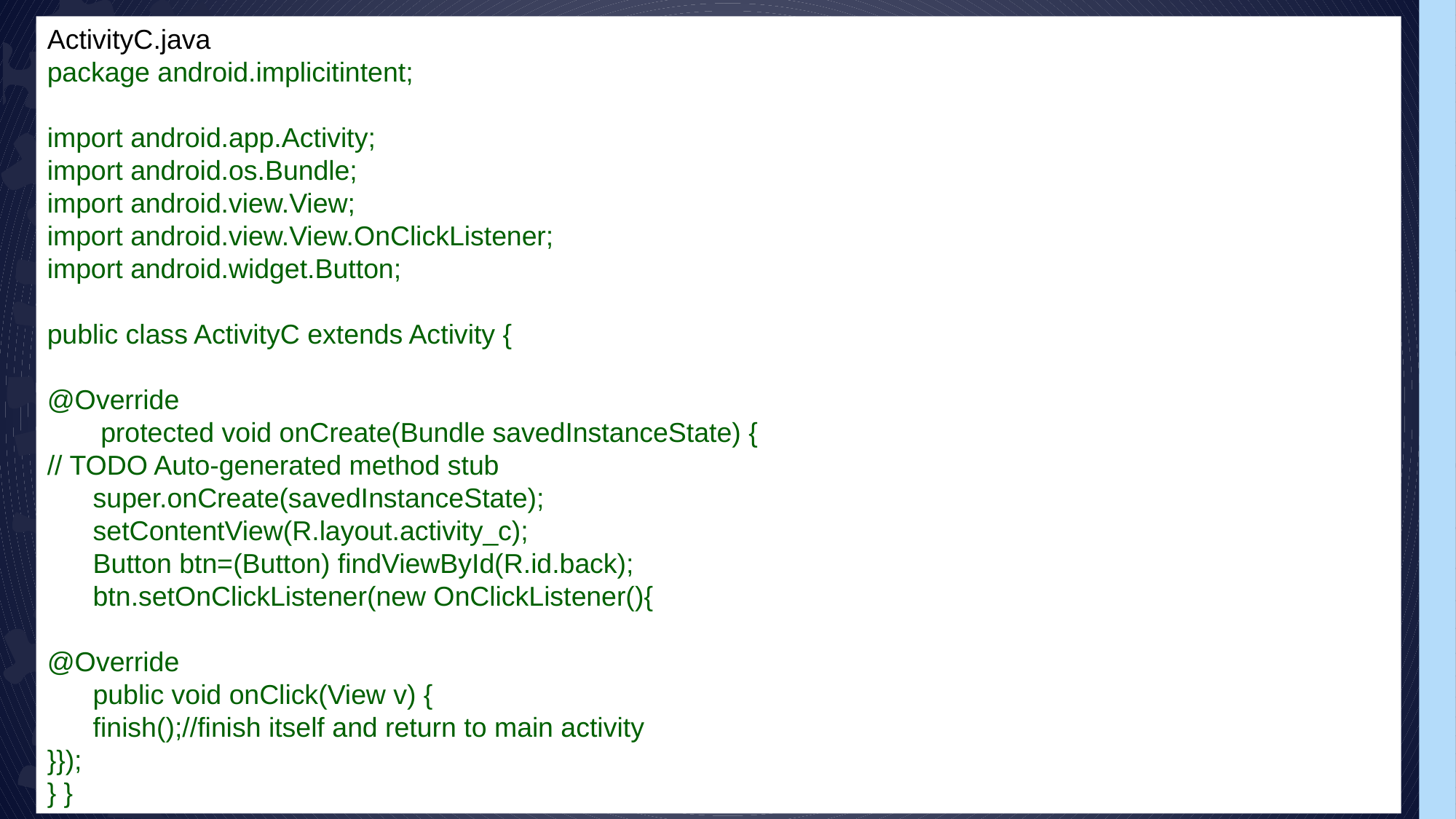

ActivityC.java
package android.implicitintent;

import android.app.Activity;
import android.os.Bundle;
import android.view.View;
import android.view.View.OnClickListener;
import android.widget.Button;

public class ActivityC extends Activity {

@Override
       protected void onCreate(Bundle savedInstanceState) {
// TODO Auto-generated method stub
      super.onCreate(savedInstanceState);
      setContentView(R.layout.activity_c);
      Button btn=(Button) findViewById(R.id.back);
      btn.setOnClickListener(new OnClickListener(){

@Override
      public void onClick(View v) {
      finish();//finish itself and return to main activity
}});
} }